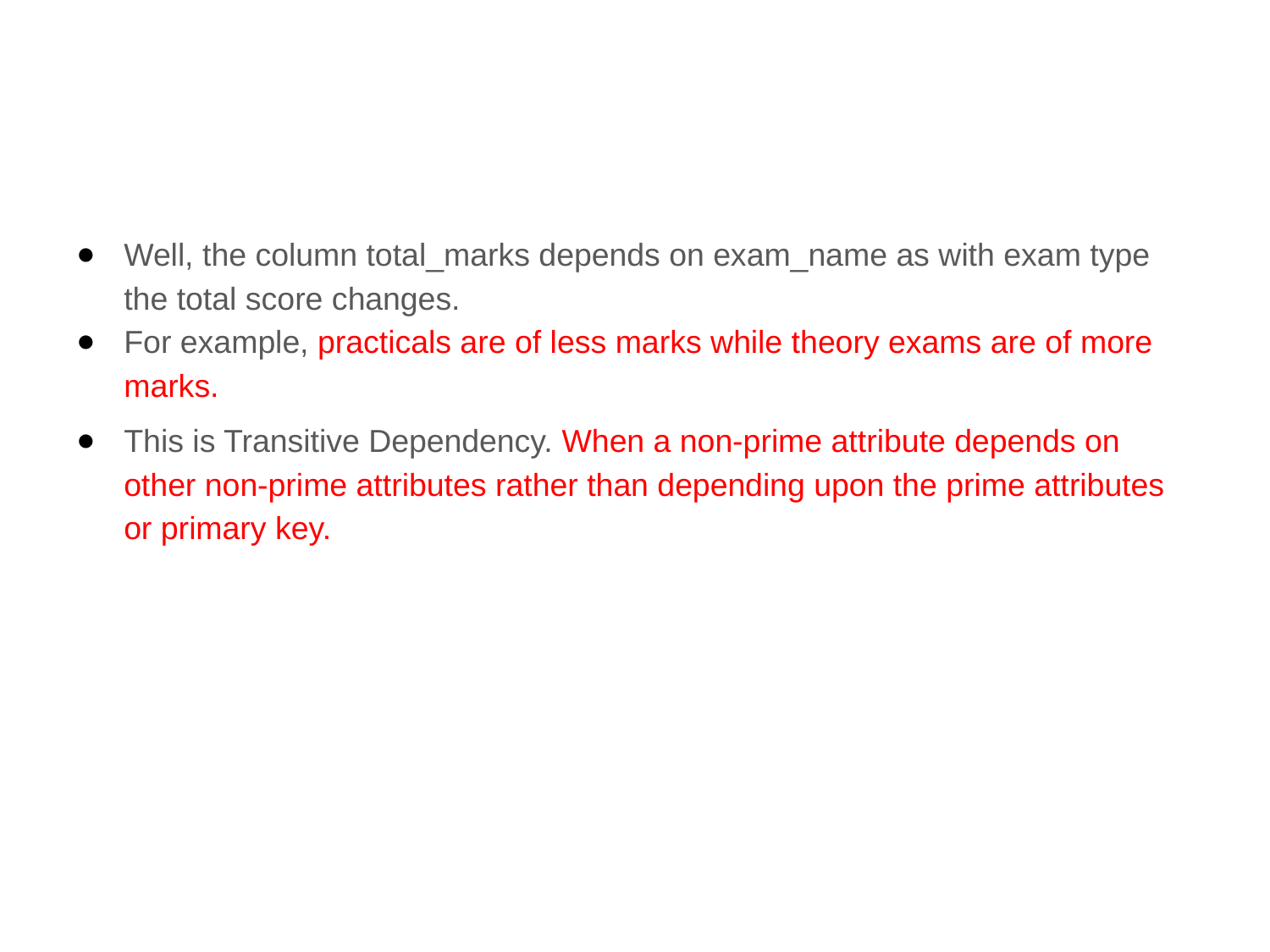

#
Well, the column total_marks depends on exam_name as with exam type the total score changes.
For example, practicals are of less marks while theory exams are of more marks.
This is Transitive Dependency. When a non-prime attribute depends on other non-prime attributes rather than depending upon the prime attributes or primary key.